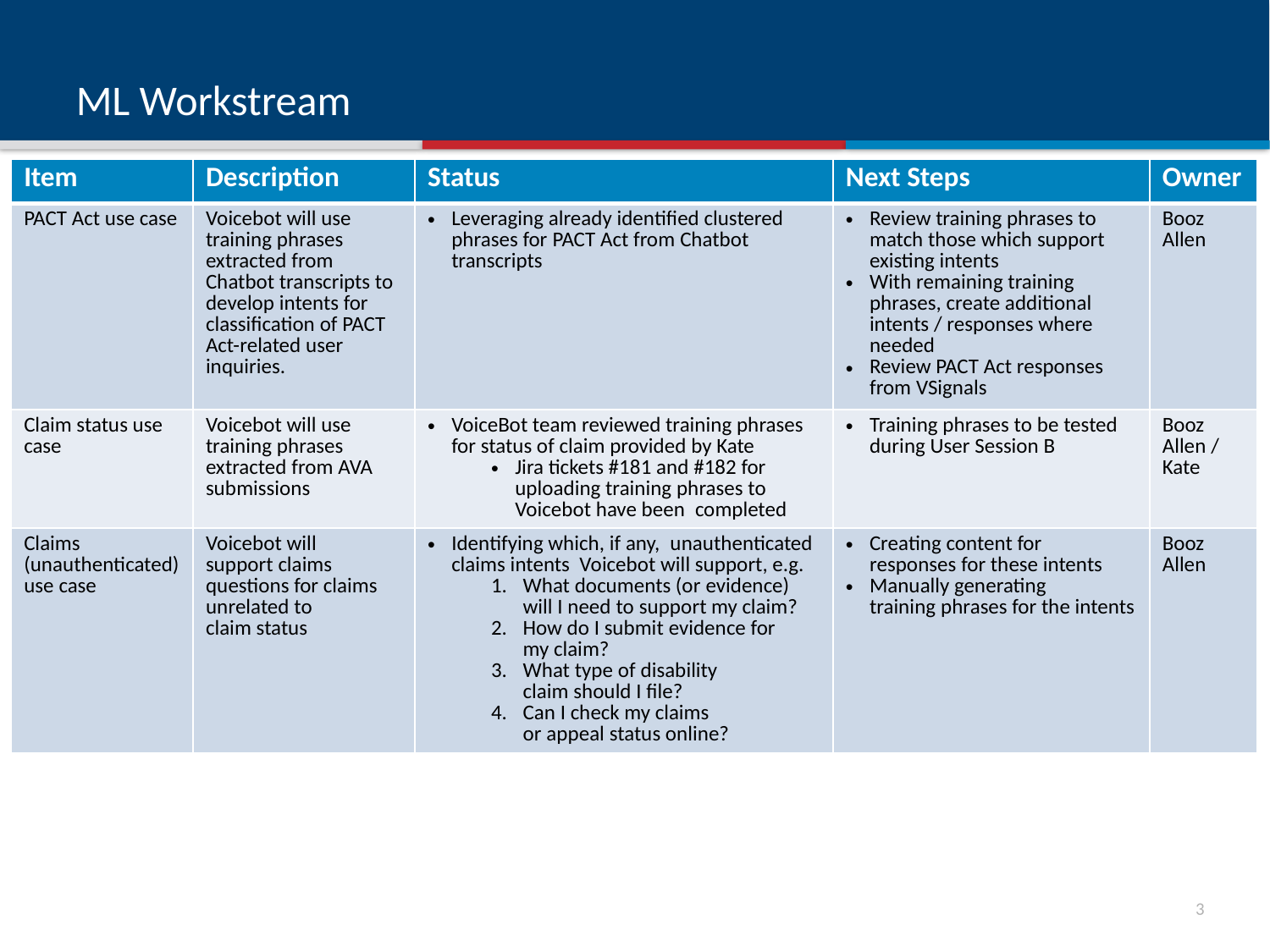

# ML Workstream
| Item | Description | Status | Next Steps | Owner |
| --- | --- | --- | --- | --- |
| PACT Act use case | Voicebot will use training phrases extracted from Chatbot transcripts to develop intents for classification of PACT Act-related user inquiries. | Leveraging already identified clustered phrases for PACT Act from Chatbot transcripts | Review training phrases to match those which support existing intents With remaining training phrases, create additional intents / responses where needed  Review PACT Act responses from VSignals | Booz  Allen |
| Claim status use case | Voicebot will use training phrases extracted from AVA submissions | VoiceBot team reviewed training phrases for status of claim provided by Kate Jira tickets #181 and #182 for uploading training phrases to Voicebot have been  completed | Training phrases to be tested during User Session B | Booz Allen / Kate |
| Claims (unauthenticated) use case | Voicebot will support claims questions for claims unrelated to claim status | Identifying which, if any,  unauthenticated  claims intents  Voicebot will support, e.g. What documents (or evidence) will I need to support my claim? How do I submit evidence for my claim?  What type of disability  claim should I file?  Can I check my claims or appeal status online? | Creating content for responses for these intents Manually generating training phrases for the intents | Booz Allen |
3